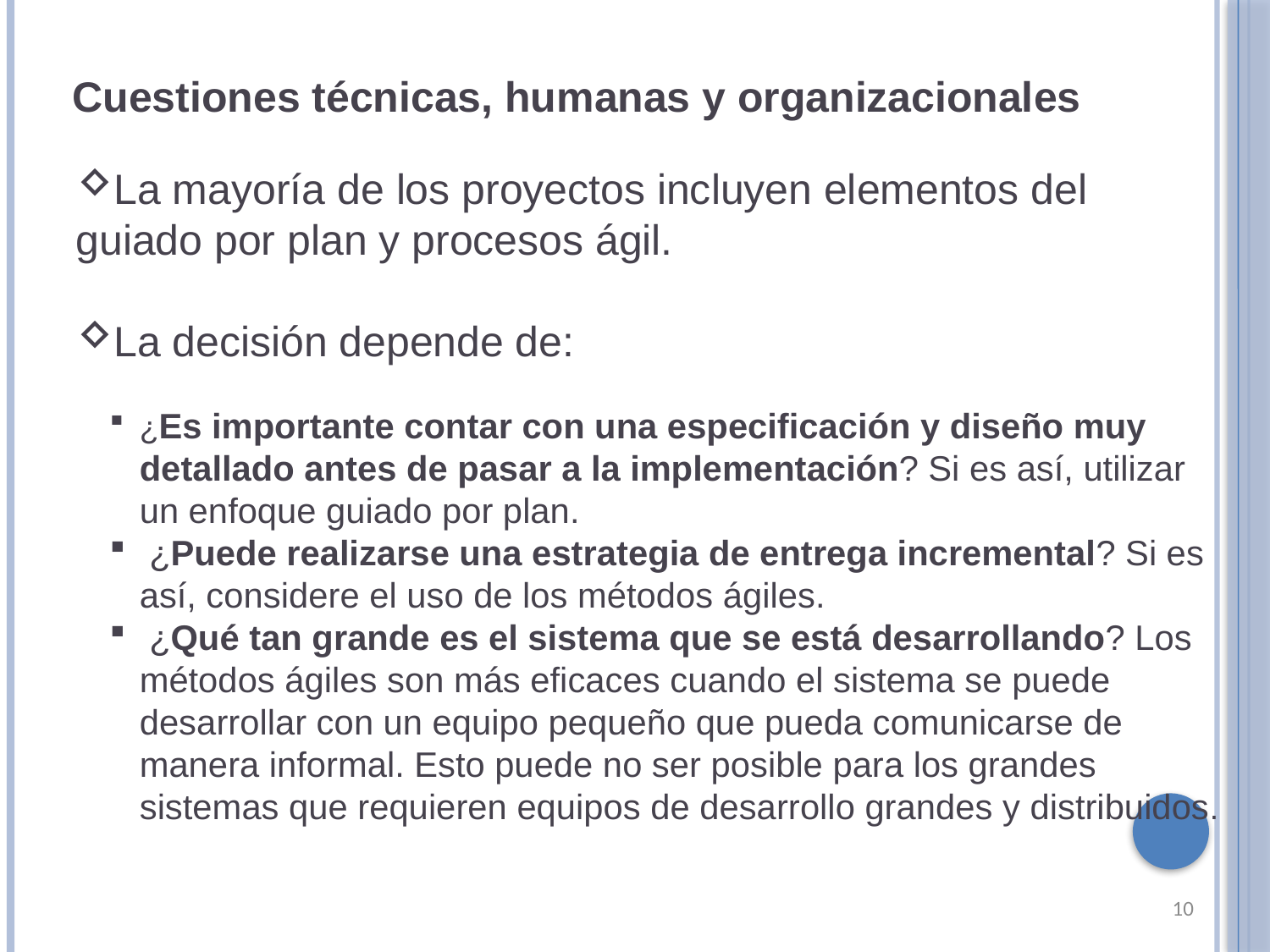

Cuestiones técnicas, humanas y organizacionales
La mayoría de los proyectos incluyen elementos del guiado por plan y procesos ágil.

La decisión depende de:

¿Es importante contar con una especificación y diseño muy detallado antes de pasar a la implementación? Si es así, utilizar un enfoque guiado por plan.
 ¿Puede realizarse una estrategia de entrega incremental? Si es así, considere el uso de los métodos ágiles.
 ¿Qué tan grande es el sistema que se está desarrollando? Los métodos ágiles son más eficaces cuando el sistema se puede desarrollar con un equipo pequeño que pueda comunicarse de manera informal. Esto puede no ser posible para los grandes sistemas que requieren equipos de desarrollo grandes y distribuidos.
10